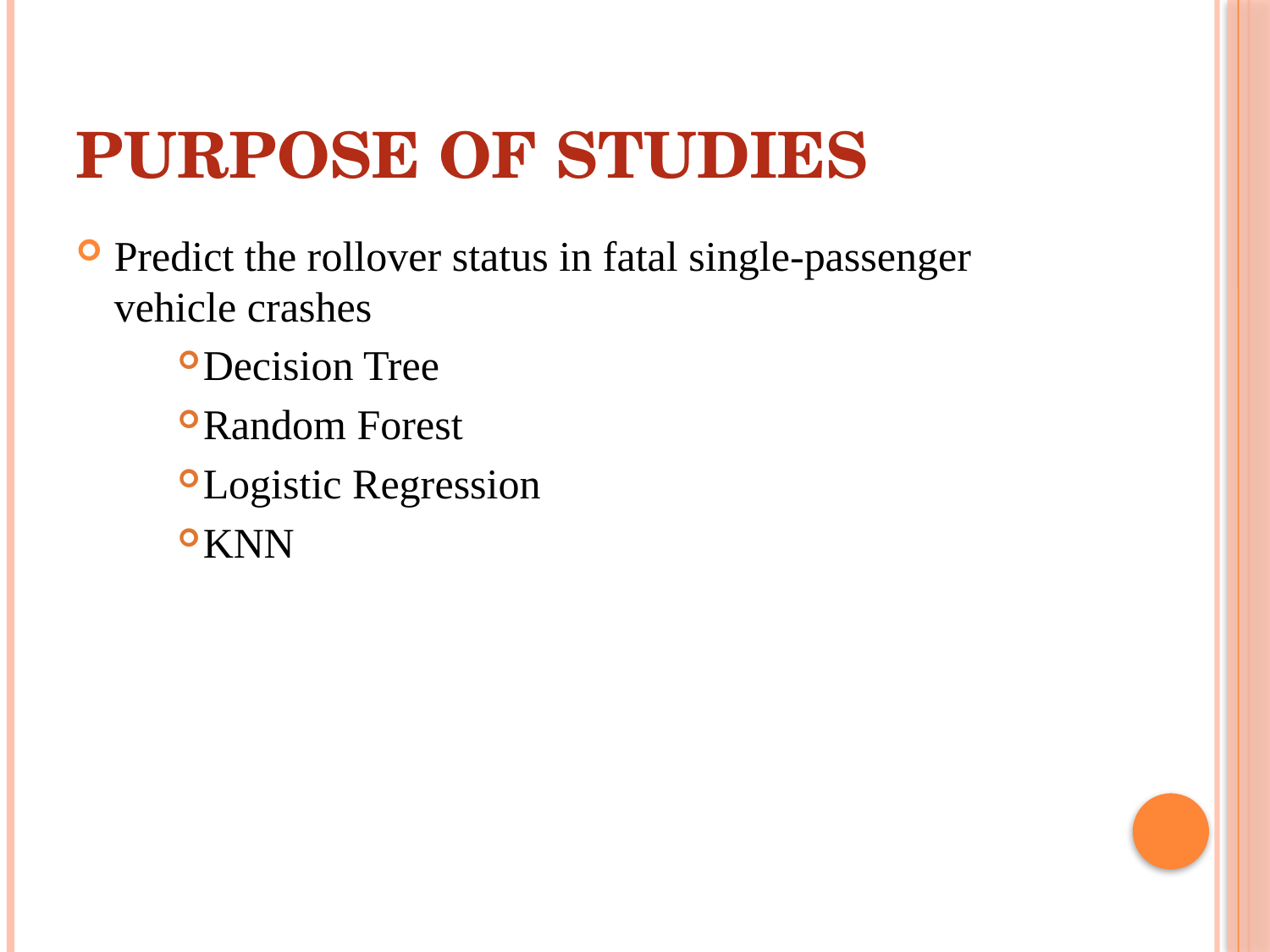

# Purpose of Studies
Predict the rollover status in fatal single-passenger vehicle crashes
Decision Tree
Random Forest
Logistic Regression
KNN